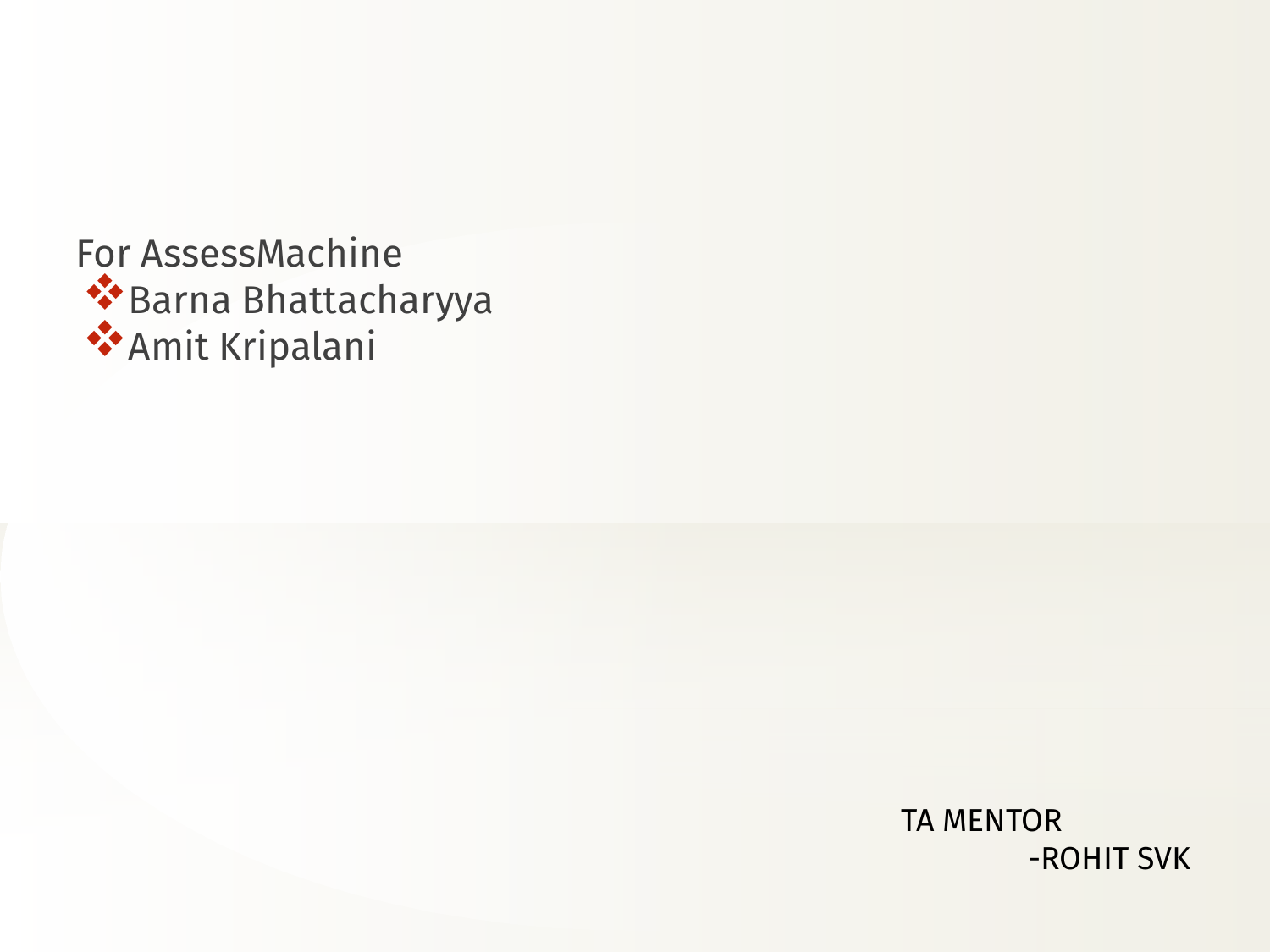

For AssessMachine
Barna Bhattacharyya
Amit Kripalani
TA MENTOR
	-ROHIT SVK